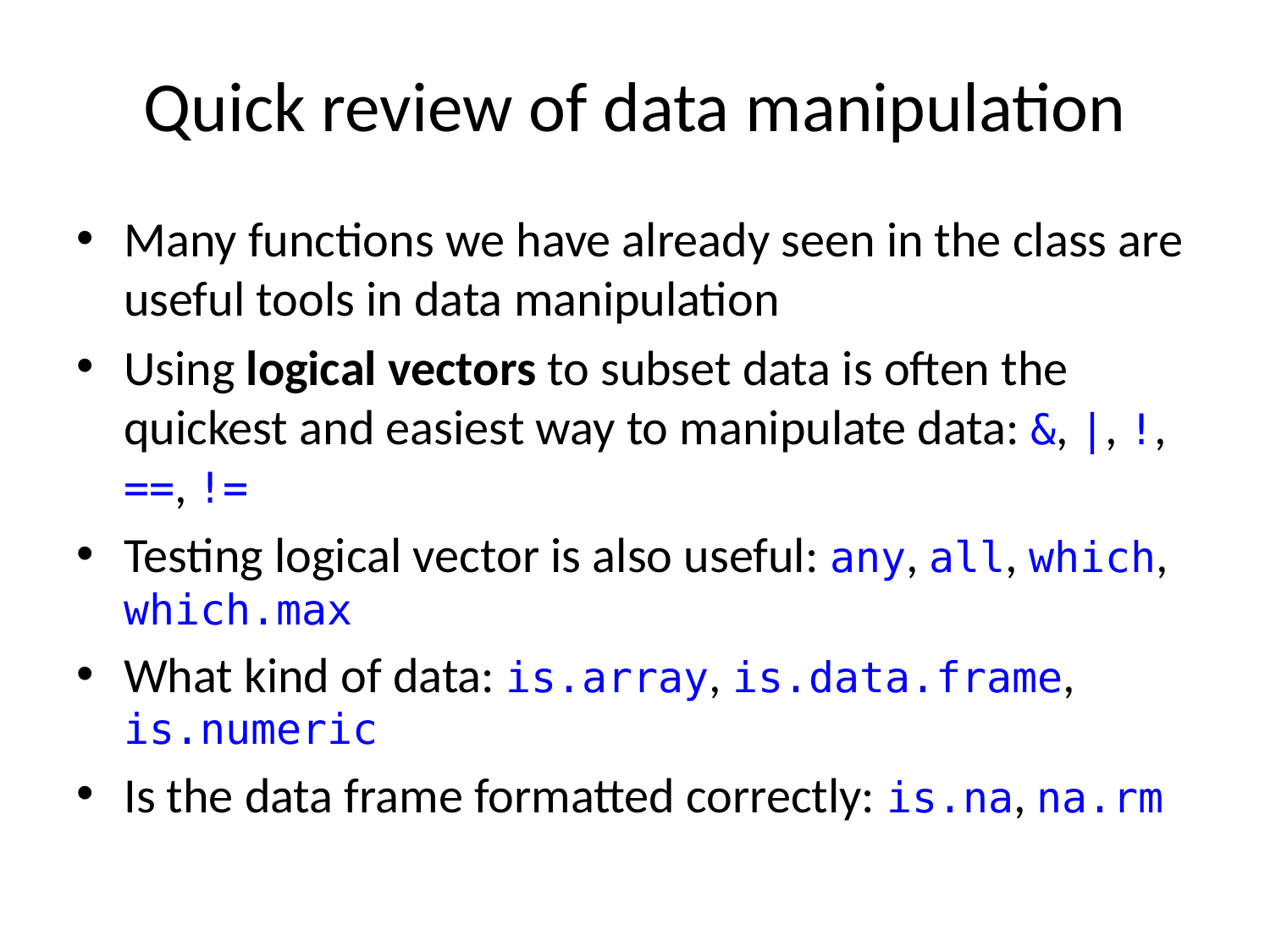

# Quick review of data manipulation
Many functions we have already seen in the class are useful tools in data manipulation
Using logical vectors to subset data is often the quickest and easiest way to manipulate data: &, |, !, ==, !=
Testing logical vector is also useful: any, all, which, which.max
What kind of data: is.array, is.data.frame, is.numeric
Is the data frame formatted correctly: is.na, na.rm